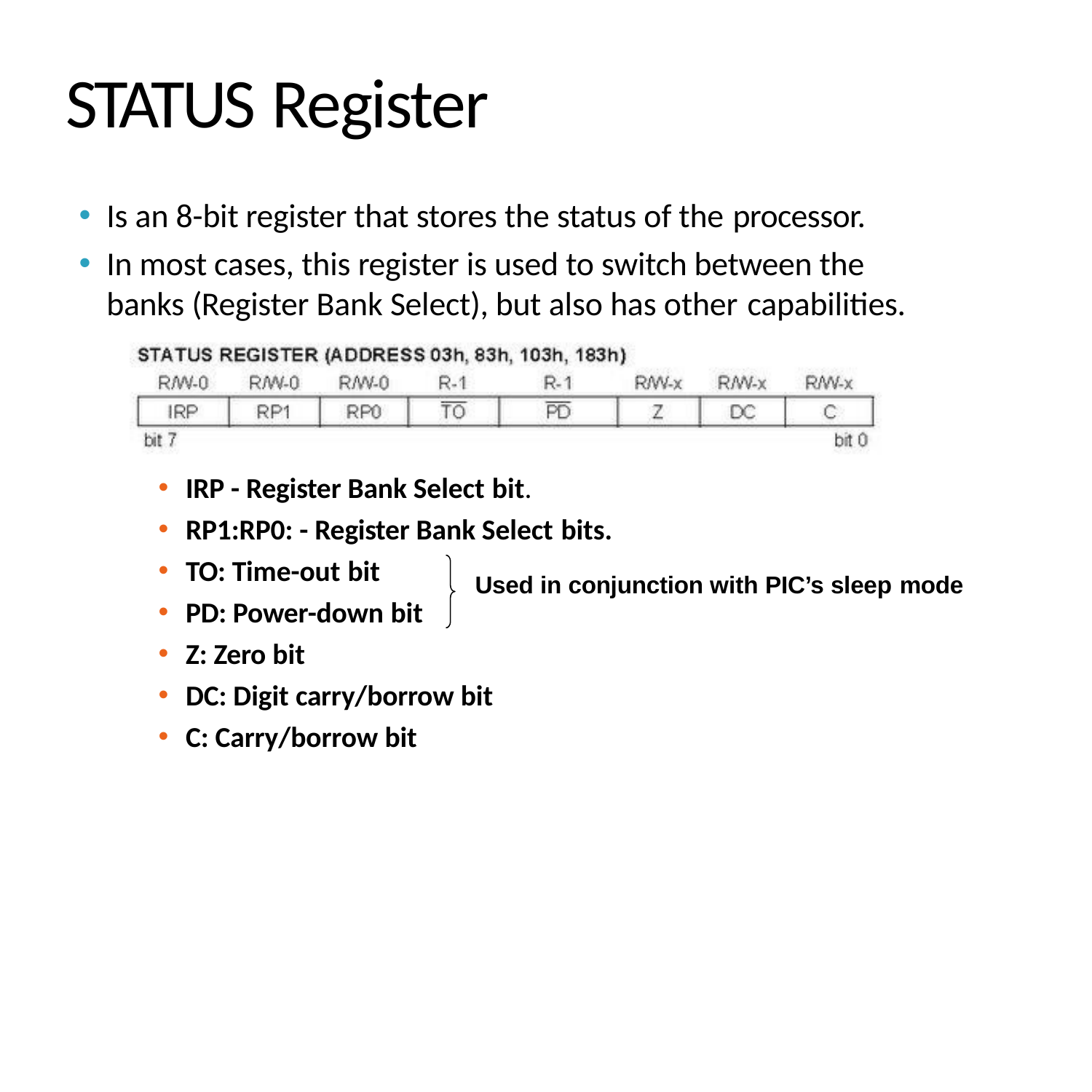

© Ahmad El-Banna
# STATUS Register
Is an 8-bit register that stores the status of the processor.
In most cases, this register is used to switch between the  banks (Register Bank Select), but also has other capabilities.

RTES, Lec#3 , Spring 2015
IRP - Register Bank Select bit.
RP1:RP0: - Register Bank Select bits.
TO: Time-out bit
PD: Power-down bit
Z: Zero bit
DC: Digit carry/borrow bit
C: Carry/borrow bit

Used in conjunction with PIC’s sleep mode

29